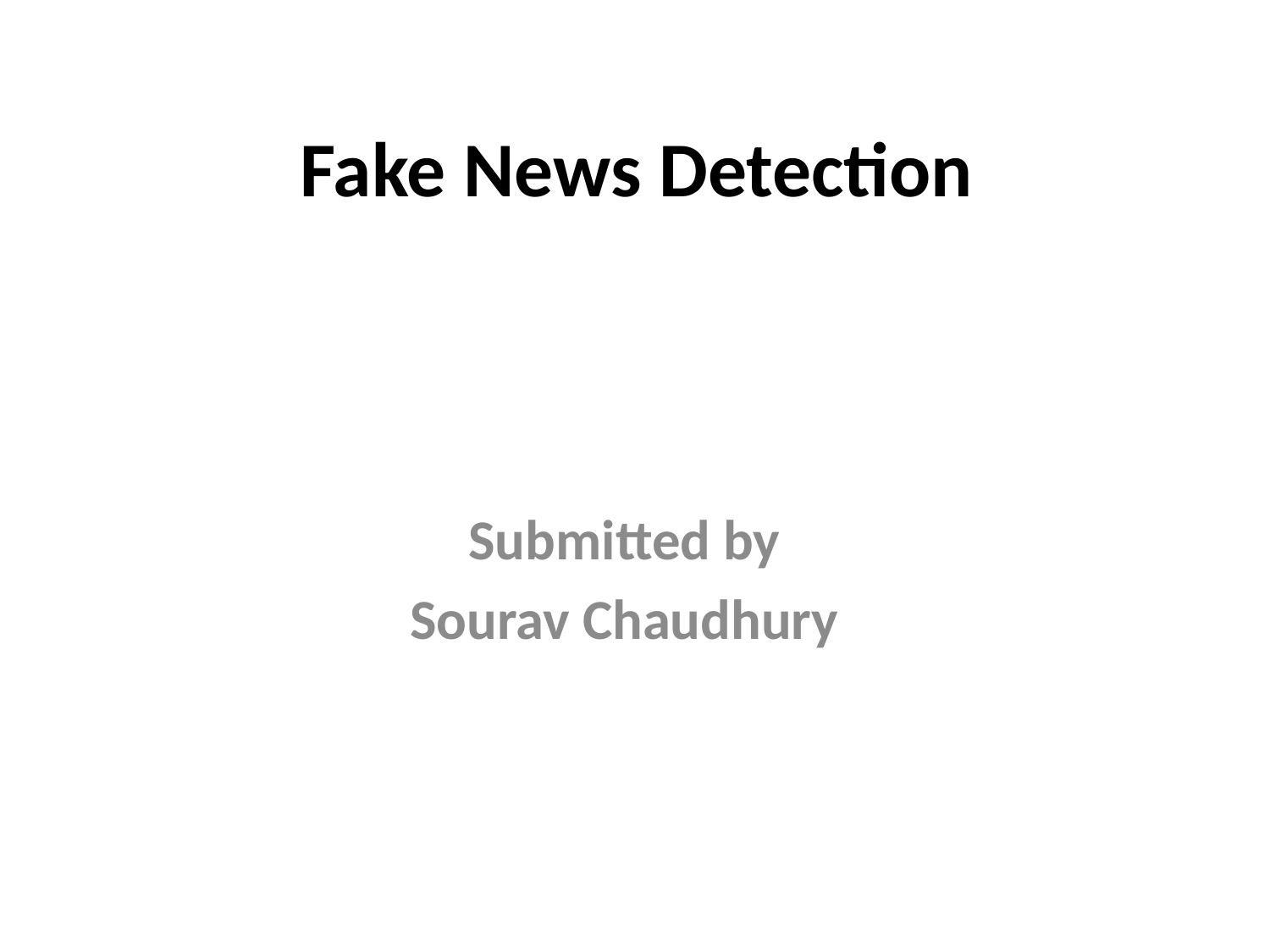

# Fake News Detection
Submitted by
Sourav Chaudhury